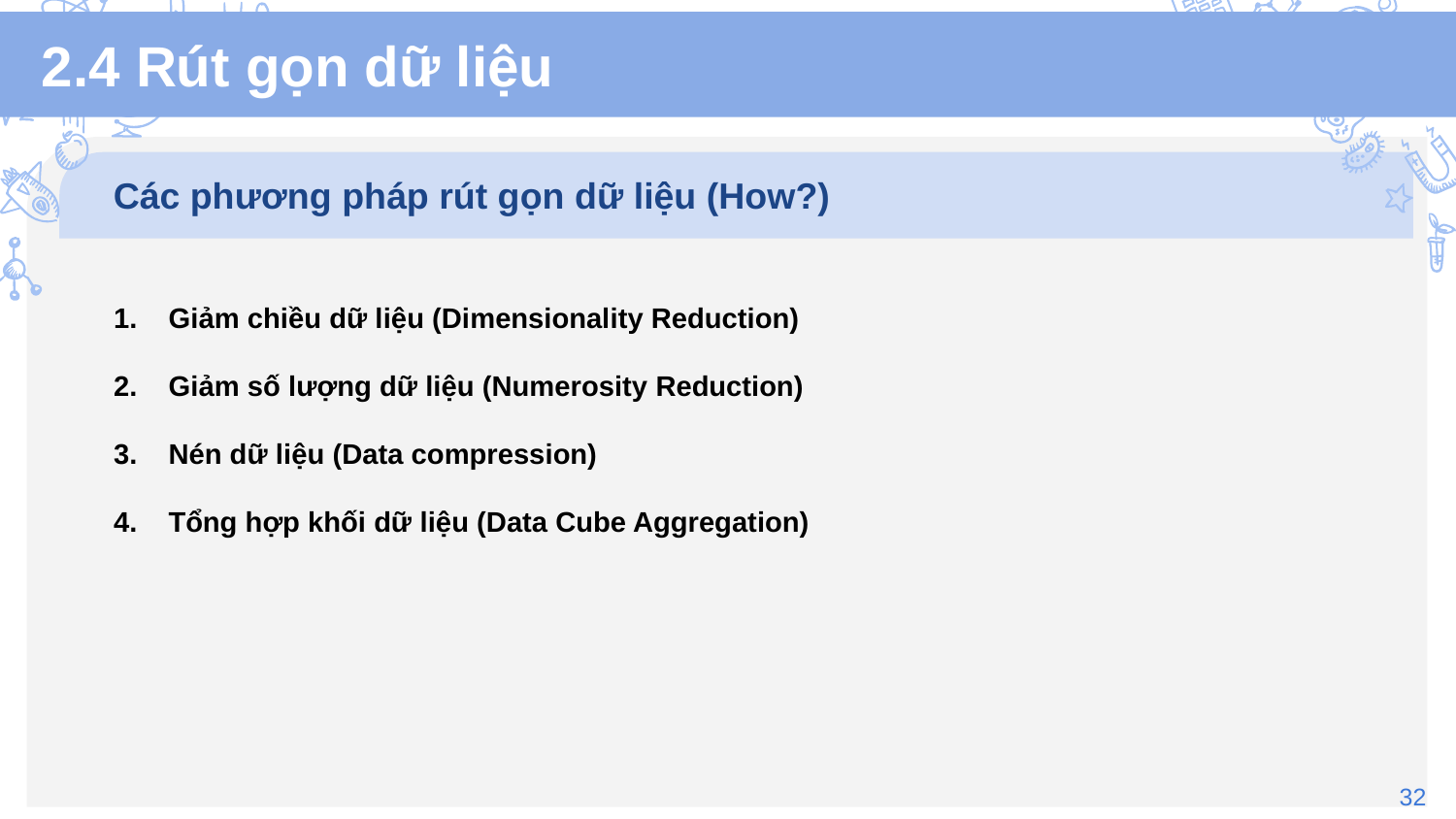

# 2.4 Rút gọn dữ liệu
Các phương pháp rút gọn dữ liệu (How?)
Giảm chiều dữ liệu (Dimensionality Reduction)
Giảm số lượng dữ liệu (Numerosity Reduction)
Nén dữ liệu (Data compression)
Tổng hợp khối dữ liệu (Data Cube Aggregation)
32